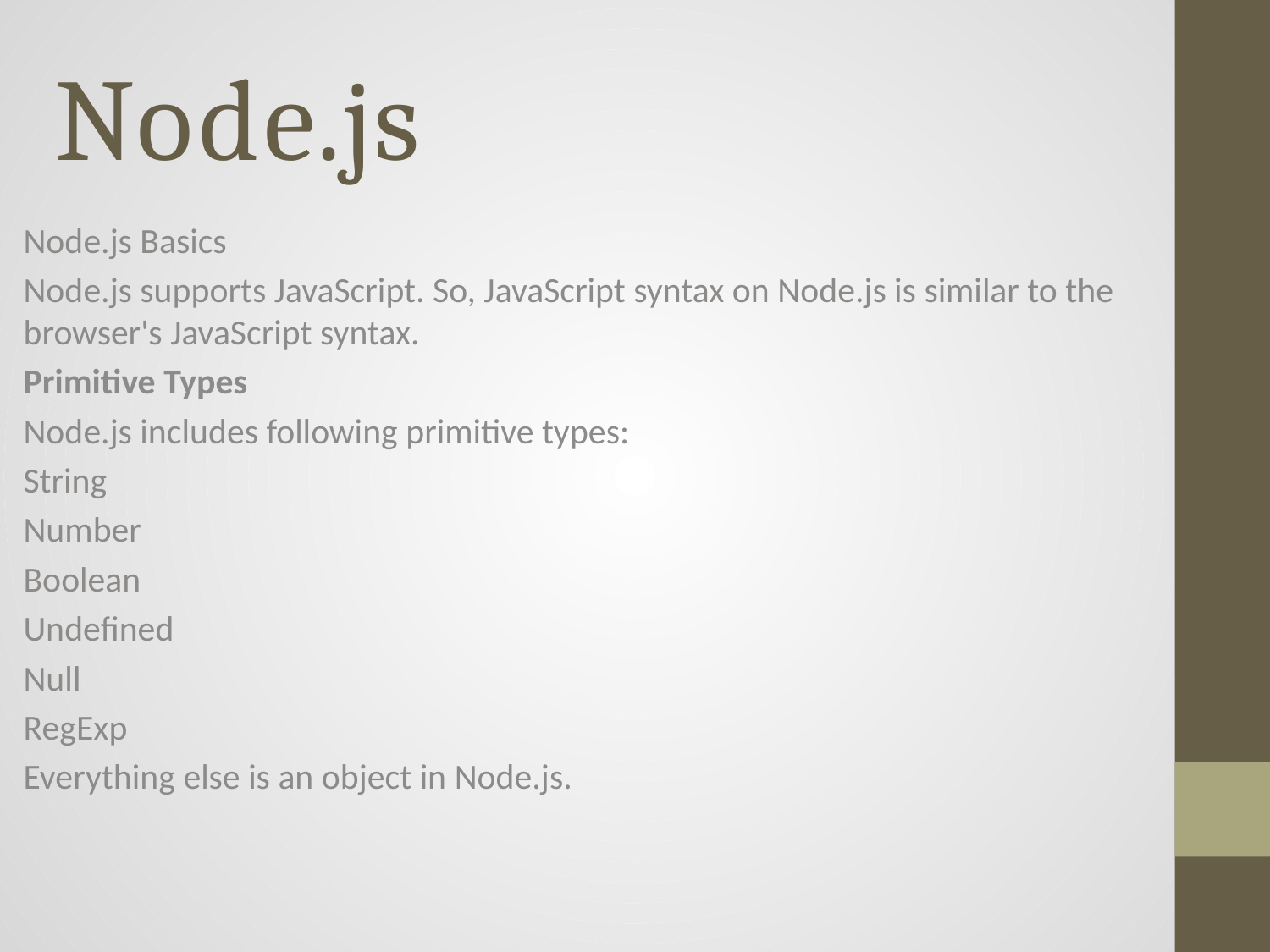

# Node.js
Node.js Basics
Node.js supports JavaScript. So, JavaScript syntax on Node.js is similar to the browser's JavaScript syntax.
Primitive Types
Node.js includes following primitive types:
String
Number
Boolean
Undefined
Null
RegExp
Everything else is an object in Node.js.